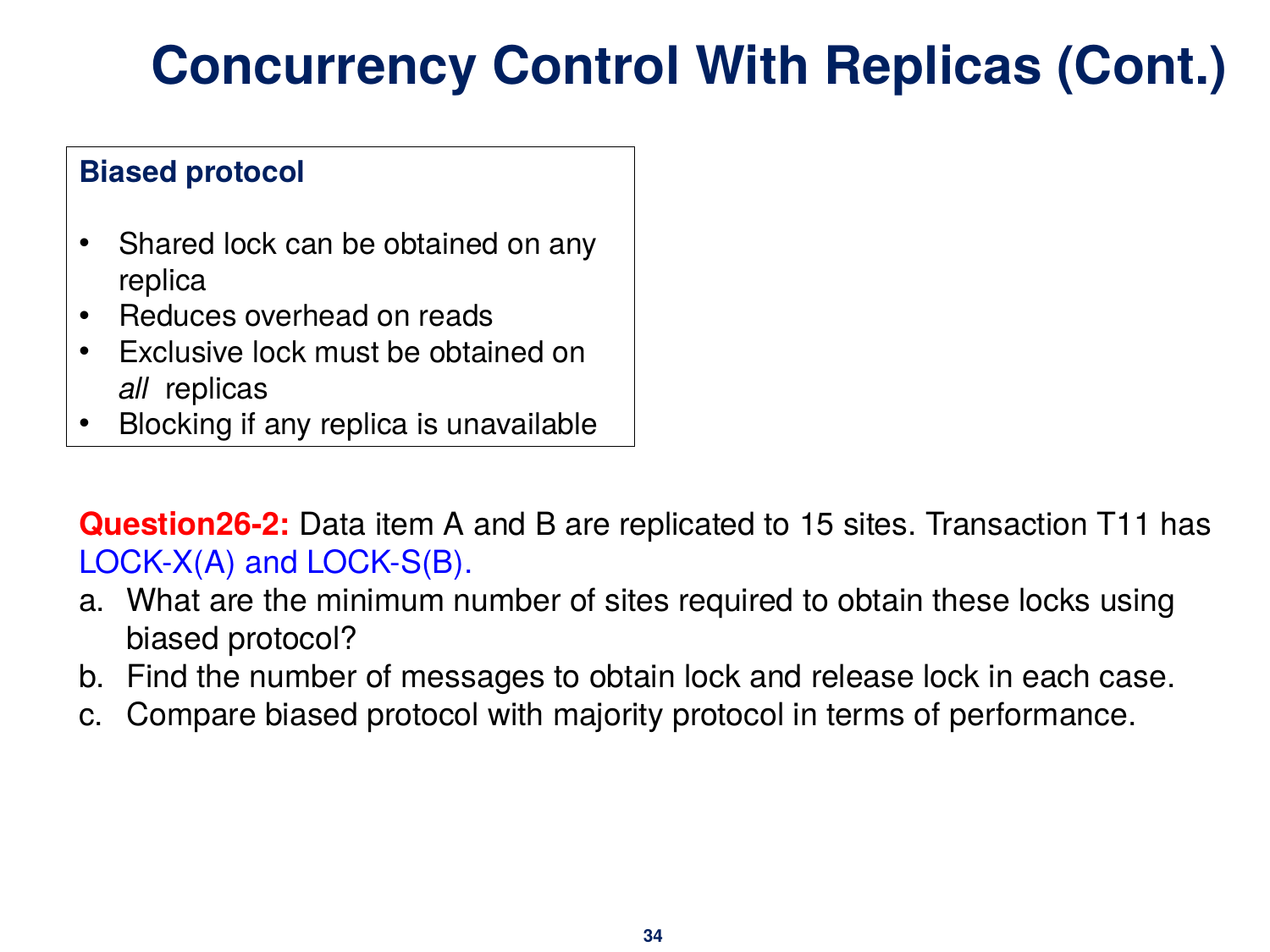

# Concurrency Control With Replicas (Cont.)
Biased protocol

Shared lock can be obtained on any replica
Reduces overhead on reads
Exclusive lock must be obtained on all  replicas
Blocking if any replica is unavailable
Question26-2: Data item A and B are replicated to 15 sites. Transaction T11 has LOCK-X(A) and LOCK-S(B).
What are the minimum number of sites required to obtain these locks using biased protocol?
Find the number of messages to obtain lock and release lock in each case.
Compare biased protocol with majority protocol in terms of performance.